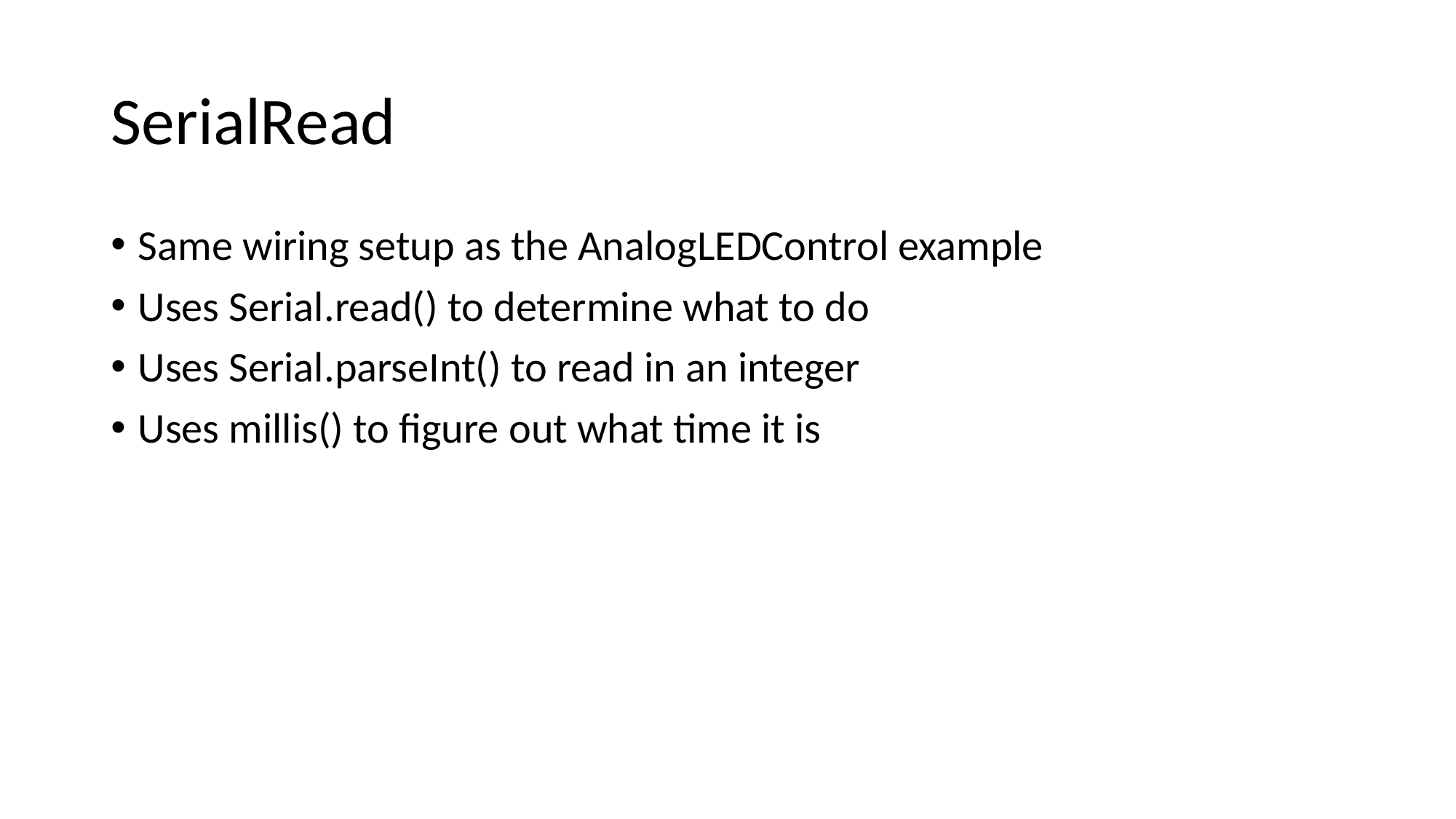

# SerialRead
Same wiring setup as the AnalogLEDControl example
Uses Serial.read() to determine what to do
Uses Serial.parseInt() to read in an integer
Uses millis() to figure out what time it is